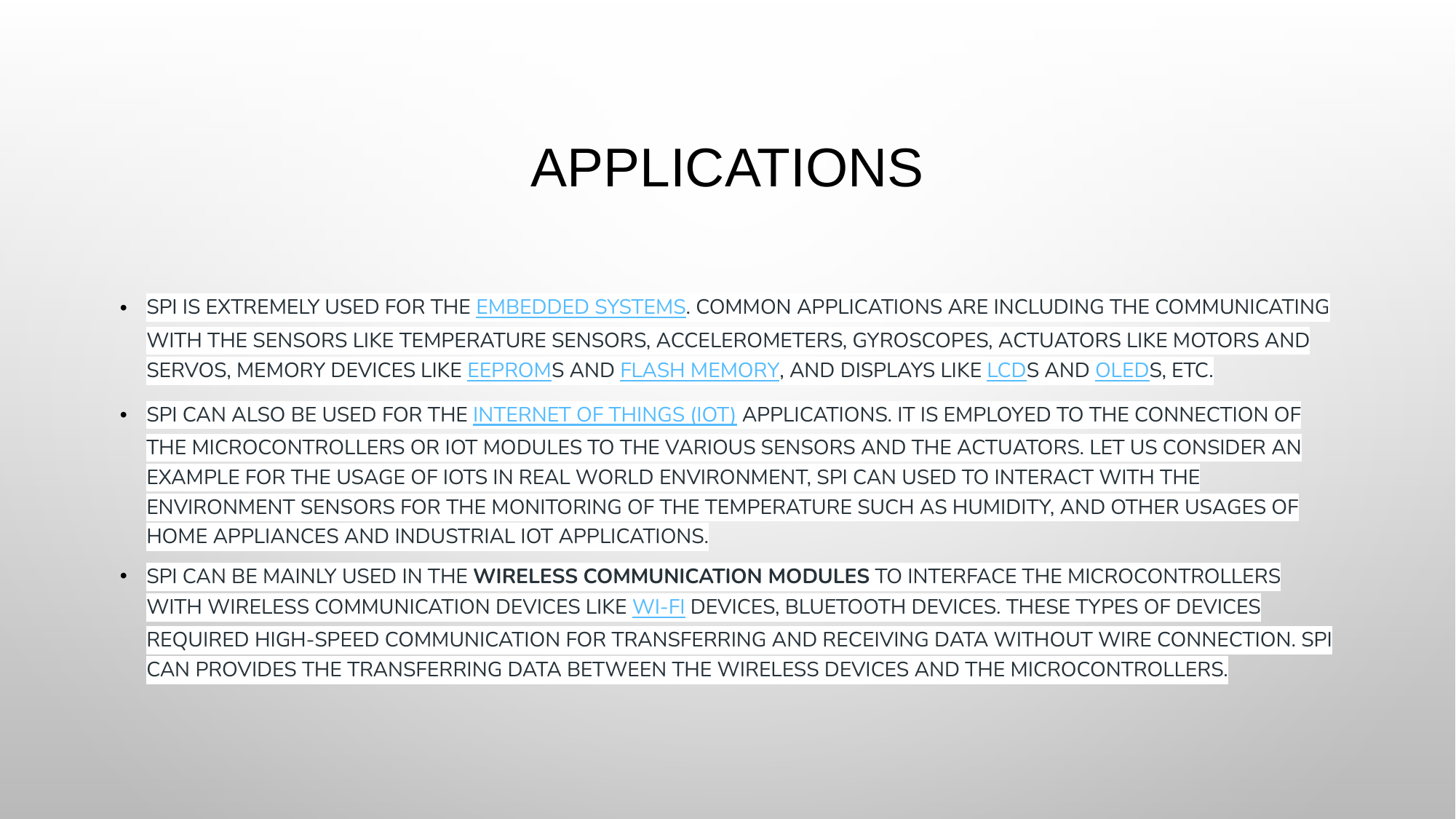

# APPLICATIONS
SPI is extremely used for the Embedded Systems. Common applications are including the communicating with the sensors like temperature sensors, accelerometers, gyroscopes, actuators like motors and servos, memory devices like EEPROMs and flash memory, and displays like LCDs and OLEDs, etc.
SPI can also be used for the Internet of Things (IOT) applications. It is employed to the connection of the microcontrollers or IOT modules to the various sensors and the actuators. Let us consider an example for the usage of IOTs in real world environment, SPI can used to interact with the environment sensors for the monitoring of the temperature such as humidity, and other usages of home appliances and industrial IoT applications.
SPI can be mainly used in the Wireless communication modules to interface the microcontrollers with wireless communication devices like Wi-fi devices, Bluetooth devices. These types of devices required high-speed communication for transferring and receiving data without wire connection. SPI can provides the transferring data between the wireless devices and the microcontrollers.